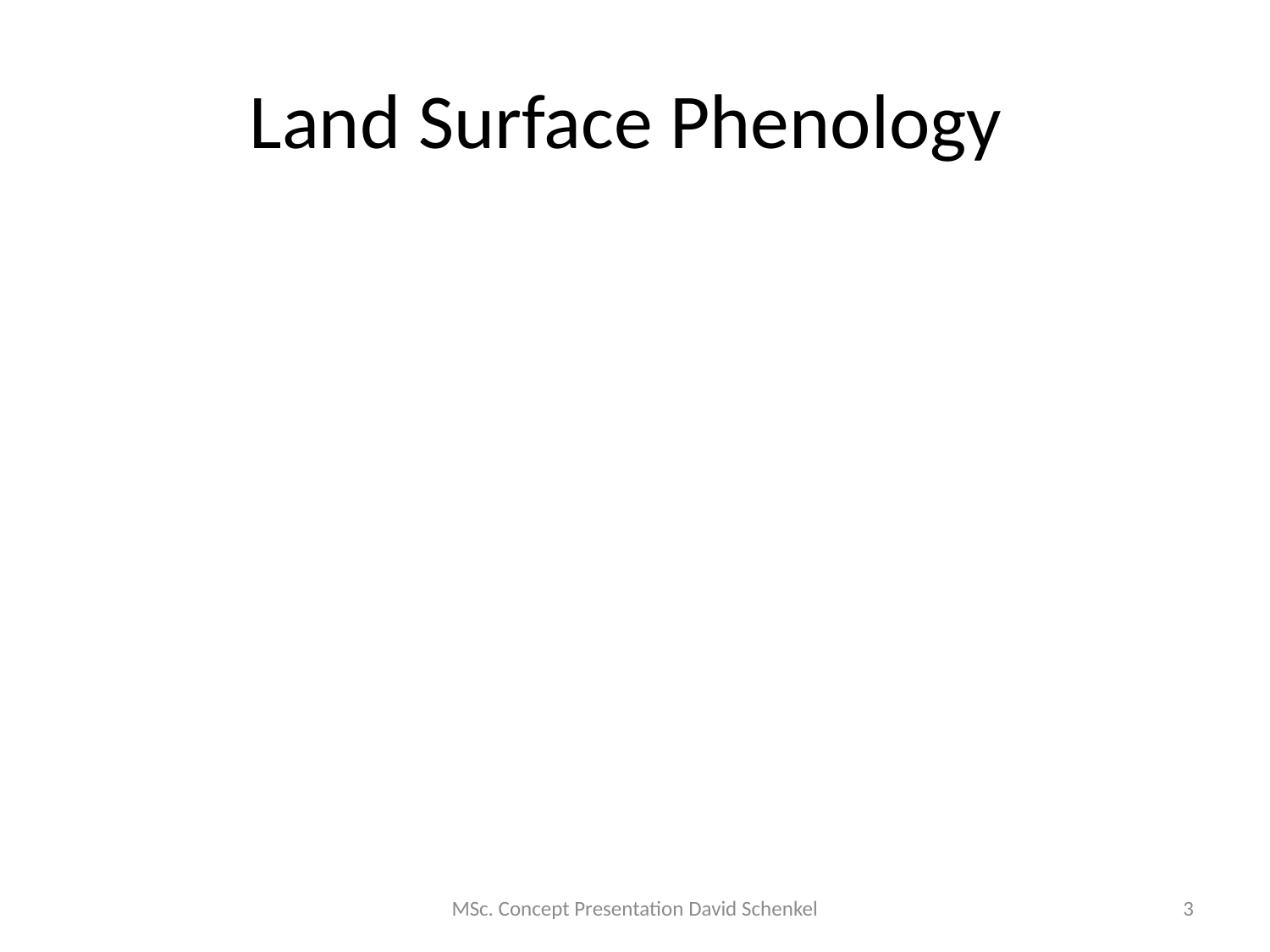

# Land Surface Phenology

MSc. Concept Presentation David Schenkel
3